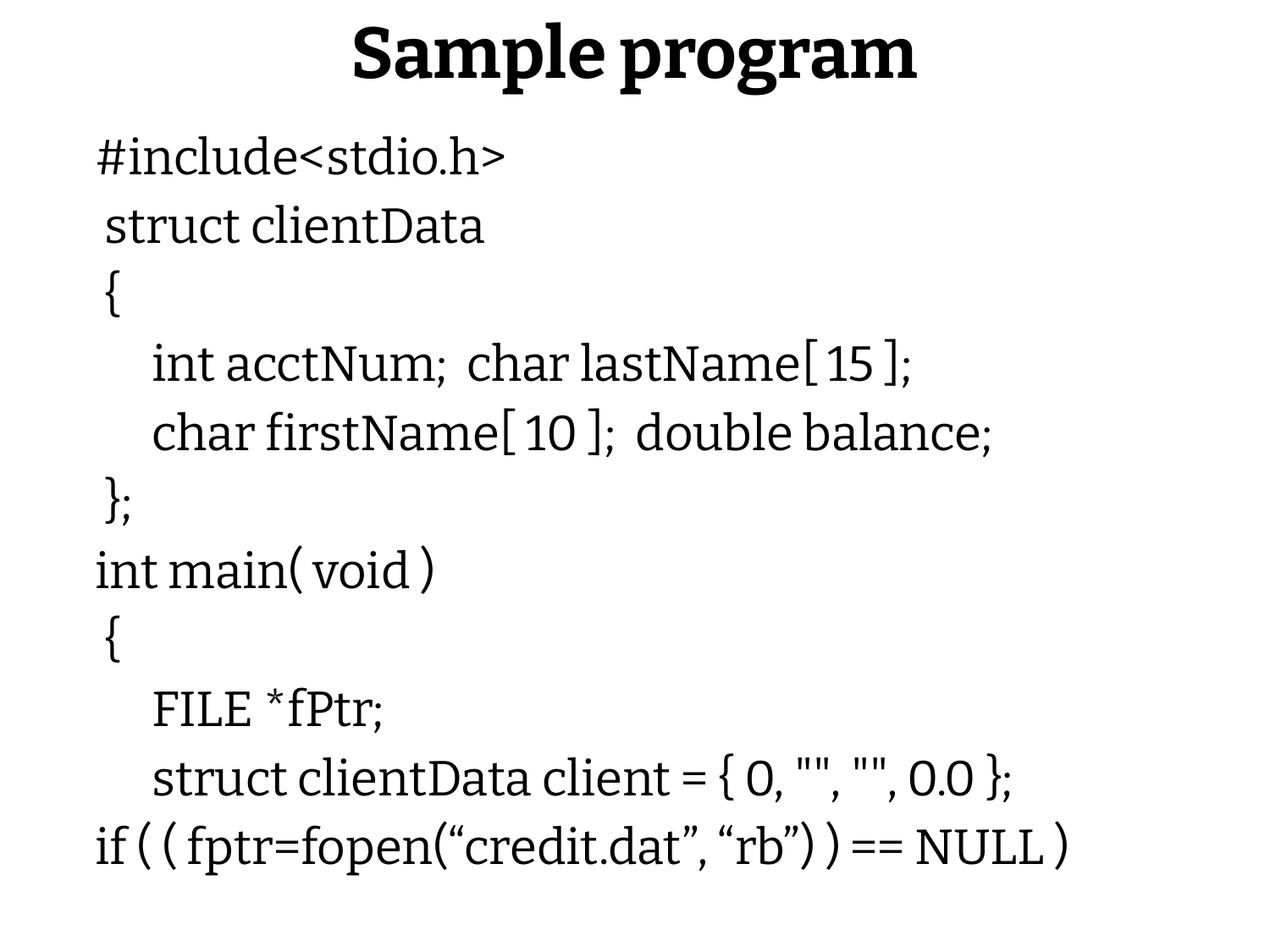

# Sample program
#include<stdio.h>
 struct clientData
 {
 	int acctNum;  char lastName[ 15 ];
 	char firstName[ 10 ];  double balance;
 };
int main( void )
 {
 	FILE *fPtr;
	struct clientData client = { 0, "", "", 0.0 };
if ( ( fptr=fopen(“credit.dat”, “rb”) ) == NULL )